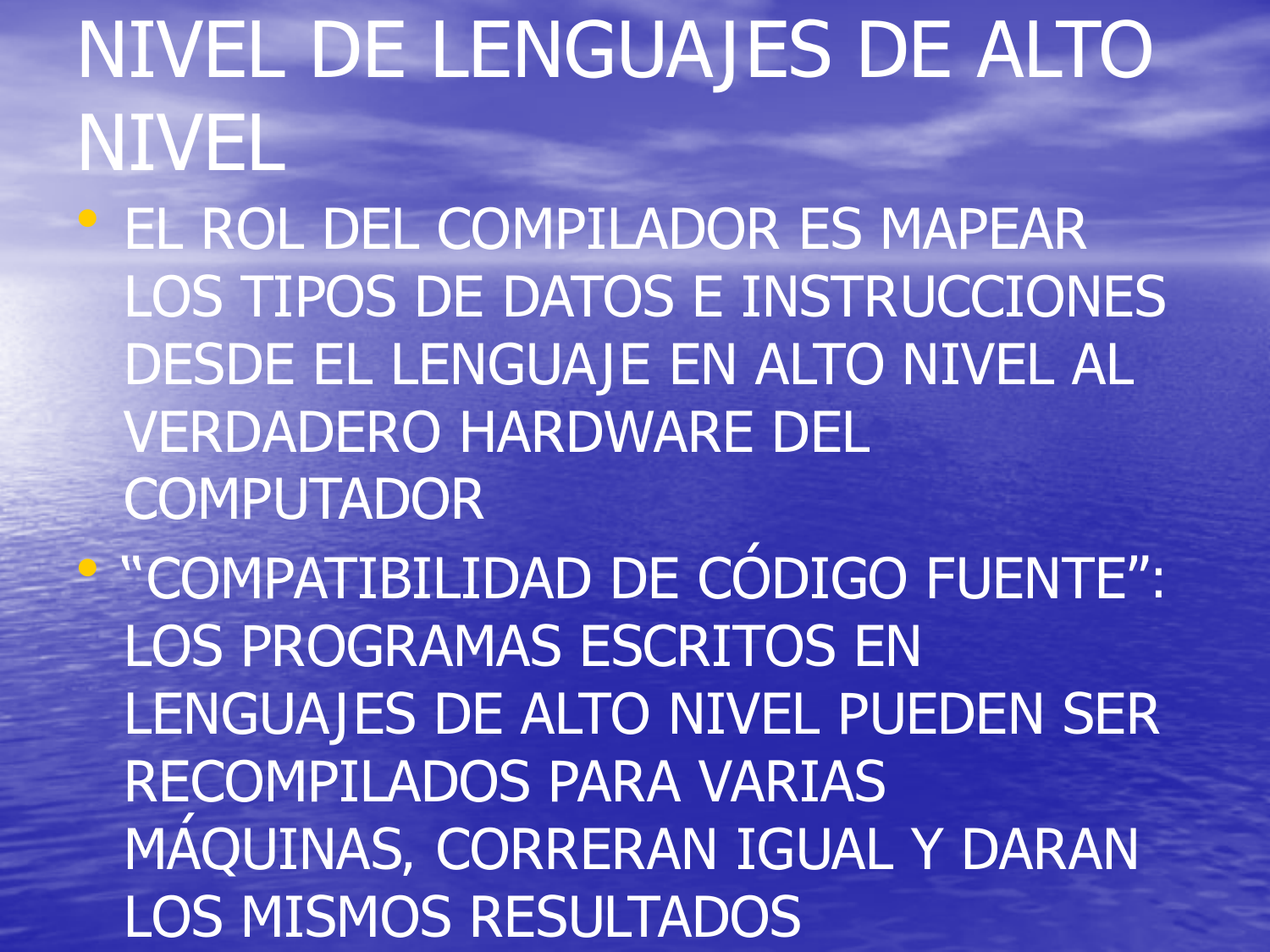

# NIVEL DE LENGUAJES DE ALTO NIVEL
EL ROL DEL COMPILADOR ES MAPEAR LOS TIPOS DE DATOS E INSTRUCCIONES DESDE EL LENGUAJE EN ALTO NIVEL AL VERDADERO HARDWARE DEL COMPUTADOR
“COMPATIBILIDAD DE CÓDIGO FUENTE”: LOS PROGRAMAS ESCRITOS EN LENGUAJES DE ALTO NIVEL PUEDEN SER RECOMPILADOS PARA VARIAS MÁQUINAS, CORRERAN IGUAL Y DARAN LOS MISMOS RESULTADOS